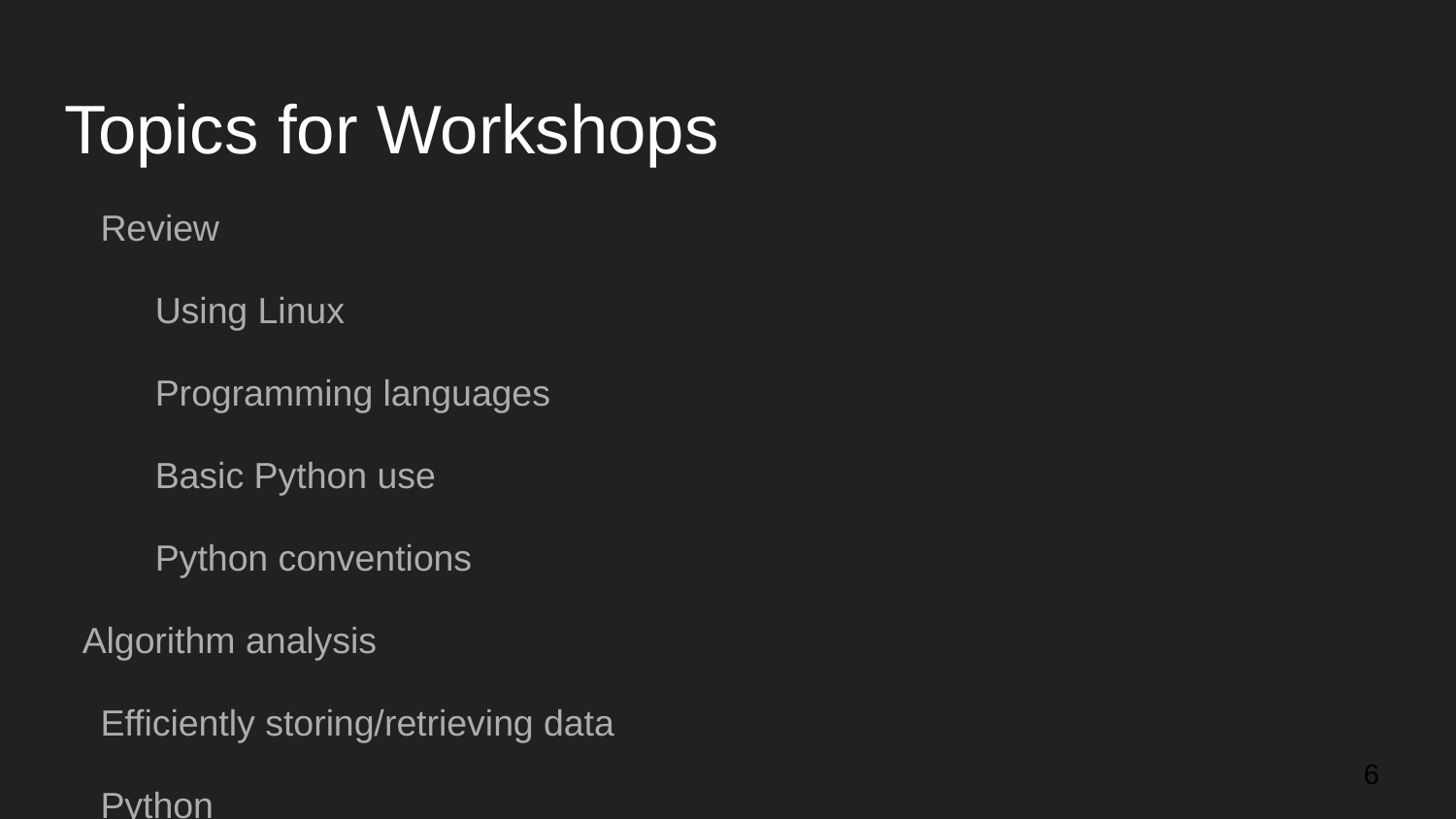

# Topics for Workshops
Review
Using Linux
Programming languages
Basic Python use
Python conventions
Algorithm analysis
Efficiently storing/retrieving data
Python
Classes vs Functions and benefits of either
Documentation
Matplotlib:
(see next slide)
6